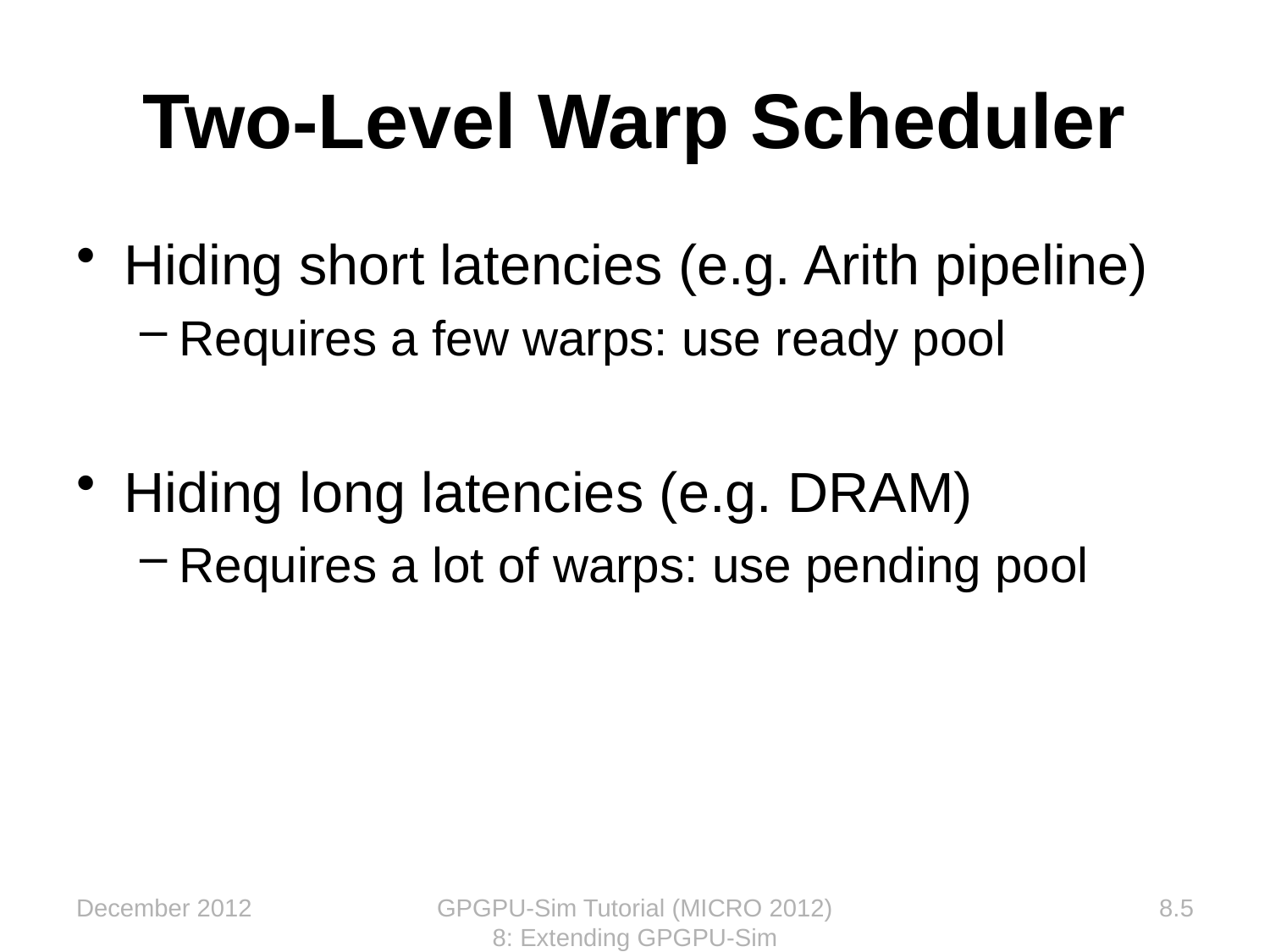

# Two-Level Warp Scheduler
Hiding short latencies (e.g. Arith pipeline)
Requires a few warps: use ready pool

Hiding long latencies (e.g. DRAM)
Requires a lot of warps: use pending pool

December 2012
GPGPU-Sim Tutorial (MICRO 2012) 8: Extending GPGPU-Sim
8.5